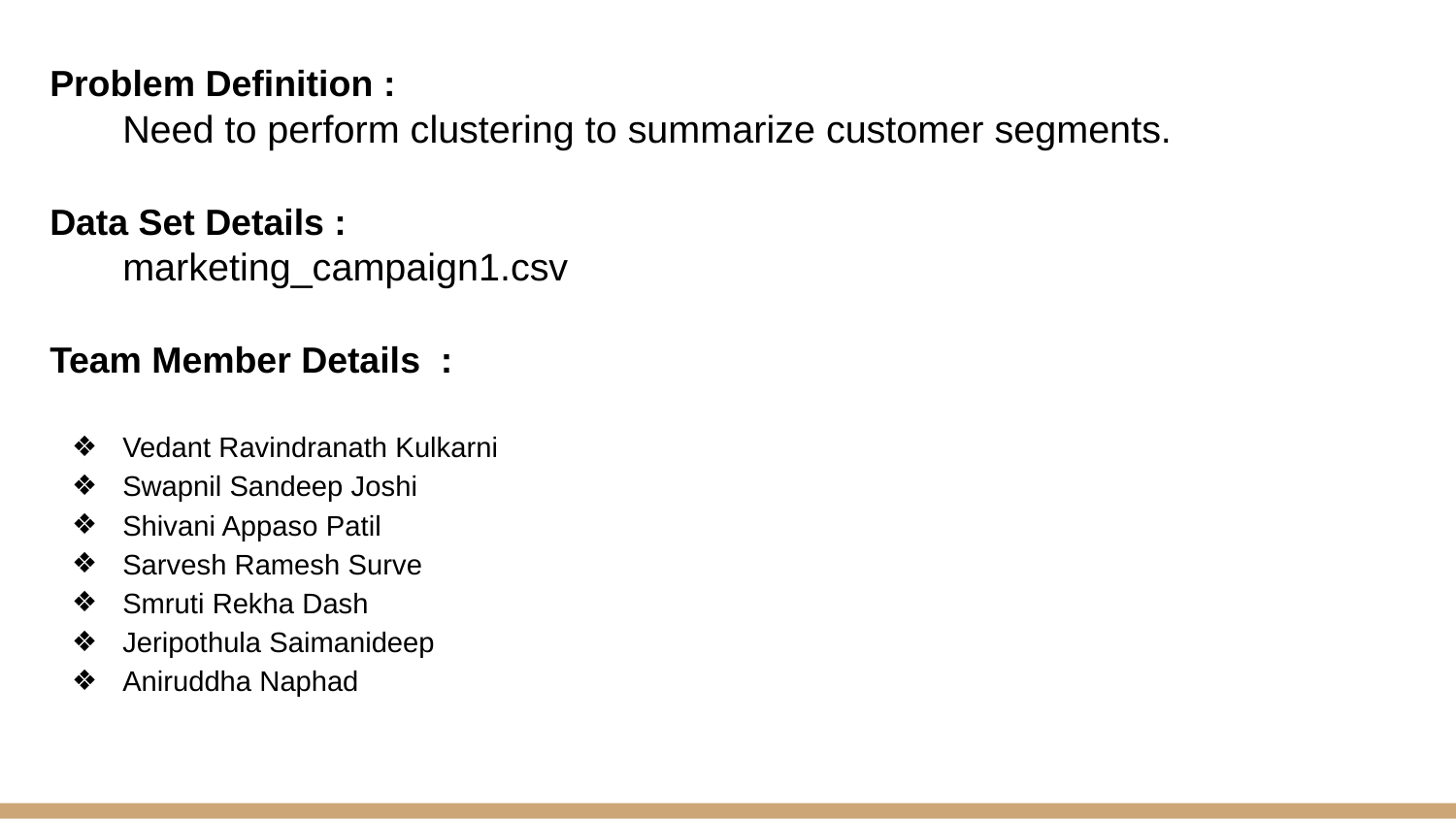

Problem Definition :
Need to perform clustering to summarize customer segments.

Data Set Details :
marketing_campaign1.csv

Team Member Details  :

Vedant Ravindranath Kulkarni
Swapnil Sandeep Joshi
Shivani Appaso Patil
Sarvesh Ramesh Surve
Smruti Rekha Dash
Jeripothula Saimanideep
Aniruddha Naphad